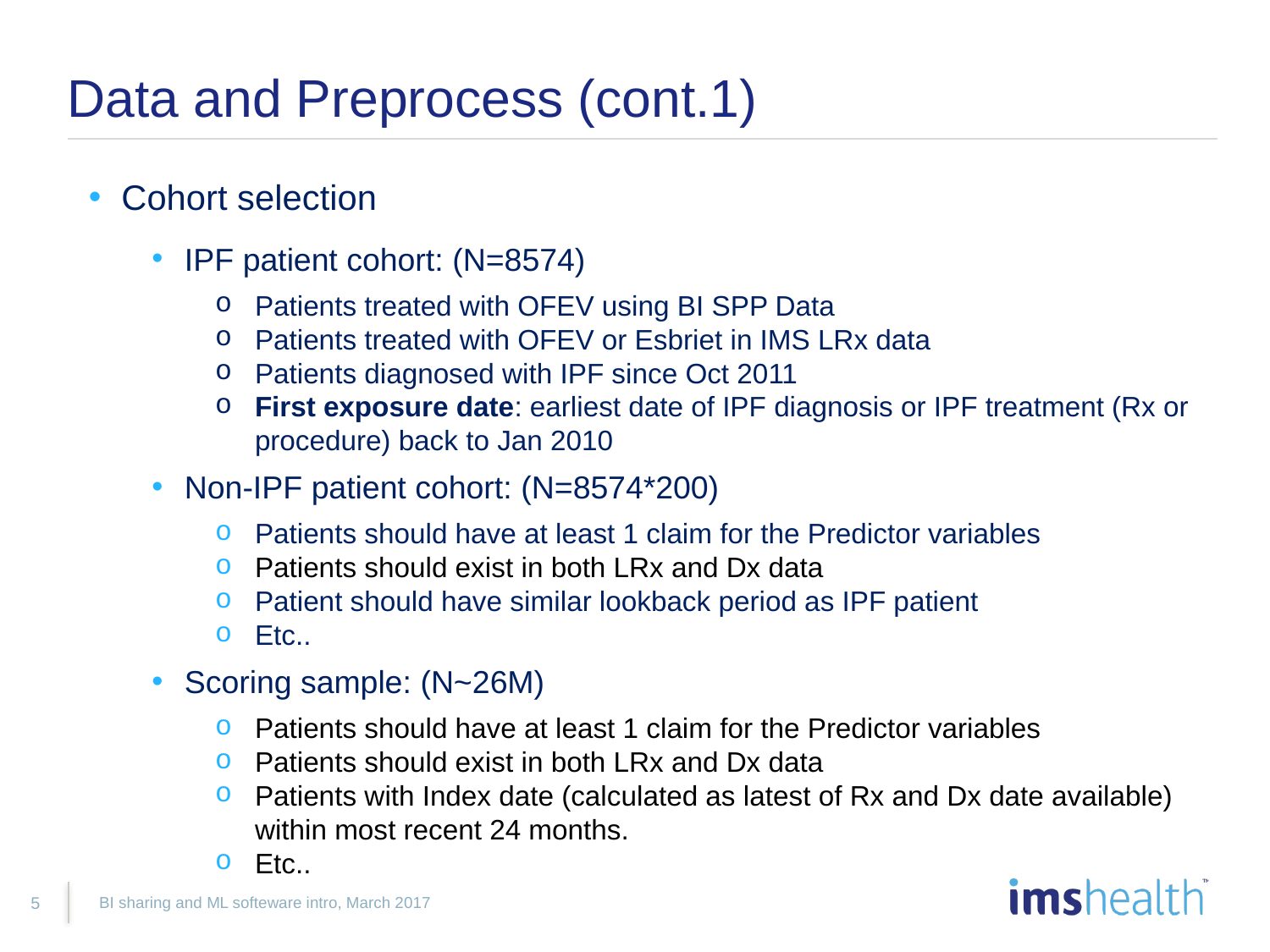

# Data and Preprocess (cont.1)
Cohort selection
IPF patient cohort: (N=8574)
Patients treated with OFEV using BI SPP Data
Patients treated with OFEV or Esbriet in IMS LRx data
Patients diagnosed with IPF since Oct 2011
First exposure date: earliest date of IPF diagnosis or IPF treatment (Rx or procedure) back to Jan 2010
Non-IPF patient cohort: (N=8574*200)
Patients should have at least 1 claim for the Predictor variables
Patients should exist in both LRx and Dx data
Patient should have similar lookback period as IPF patient
Etc..
Scoring sample: (N~26M)
Patients should have at least 1 claim for the Predictor variables
Patients should exist in both LRx and Dx data
Patients with Index date (calculated as latest of Rx and Dx date available) within most recent 24 months.
Etc..

BI sharing and ML softeware intro, March 2017